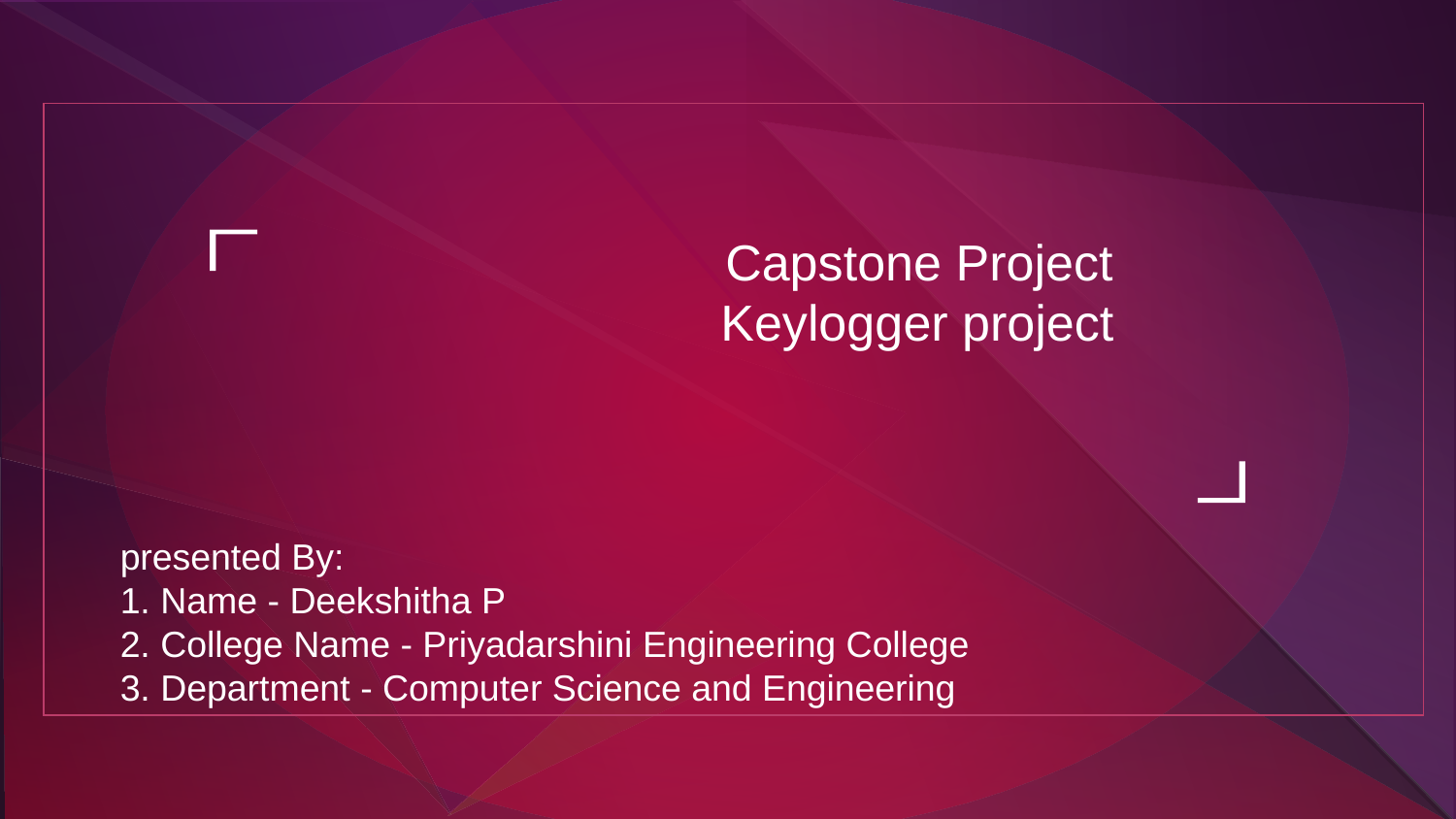

# Capstone Project
                                               Keylogger project

      presented By:
      1. Name - Deekshitha P
      2. College Name - Priyadarshini Engineering College
      3. Department - Computer Science and Engineering